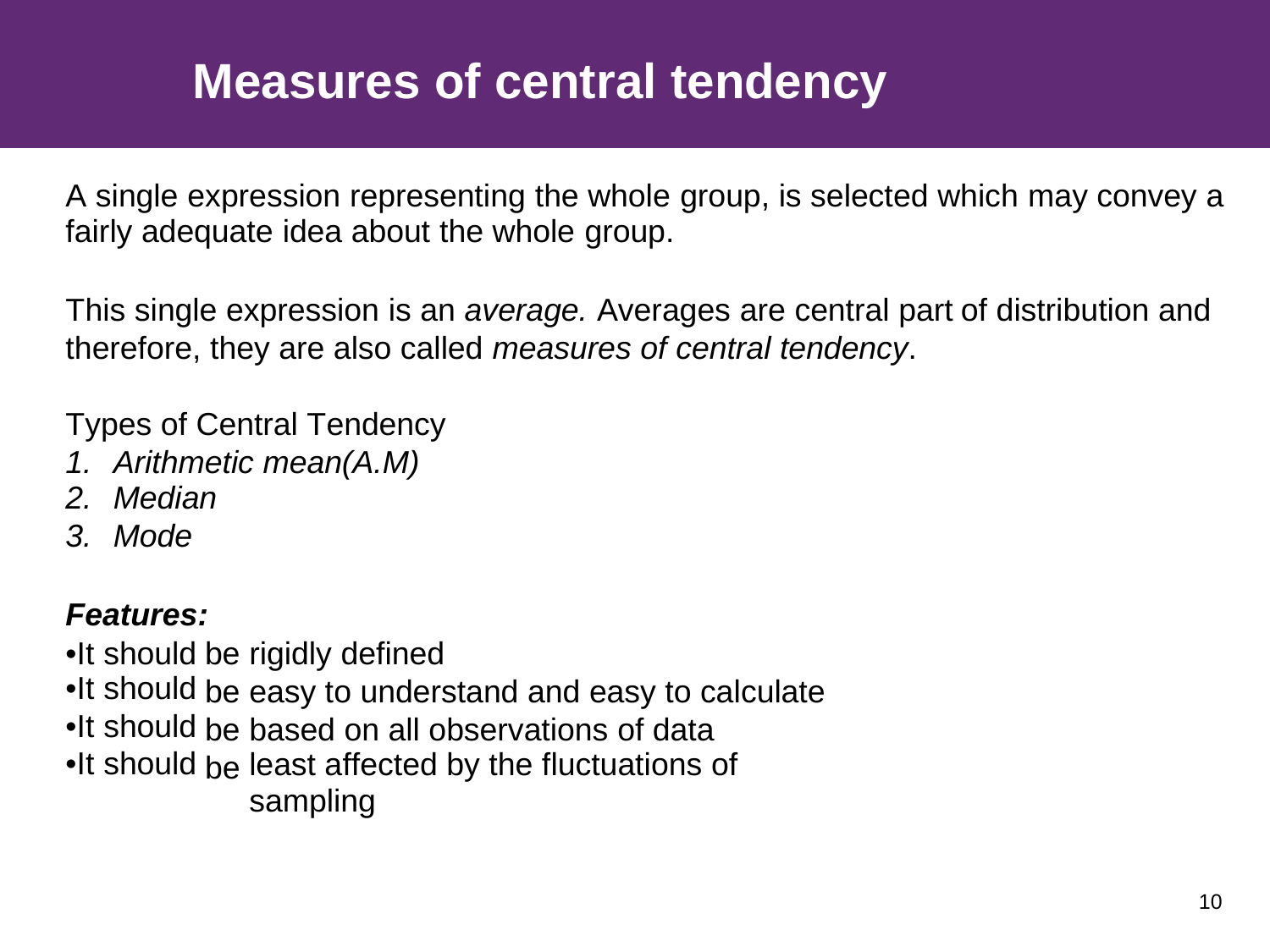

Measures of central tendency
A single expression representing the whole group, is selected which may convey a
fairly adequate idea about the whole group.
This single expression is an average. Averages are central part
of distribution
and
therefore, they are also called
measures
of central
tendency.
Types of Central Tendency
1.
2.
3.
Arithmetic mean(A.M)
Median
Mode
Features:
•It should
•It should
•It should
•It should
be
be be be
rigidly defined
easy to understand and easy to calculate based on all observations of data
least affected by the fluctuations of sampling
10